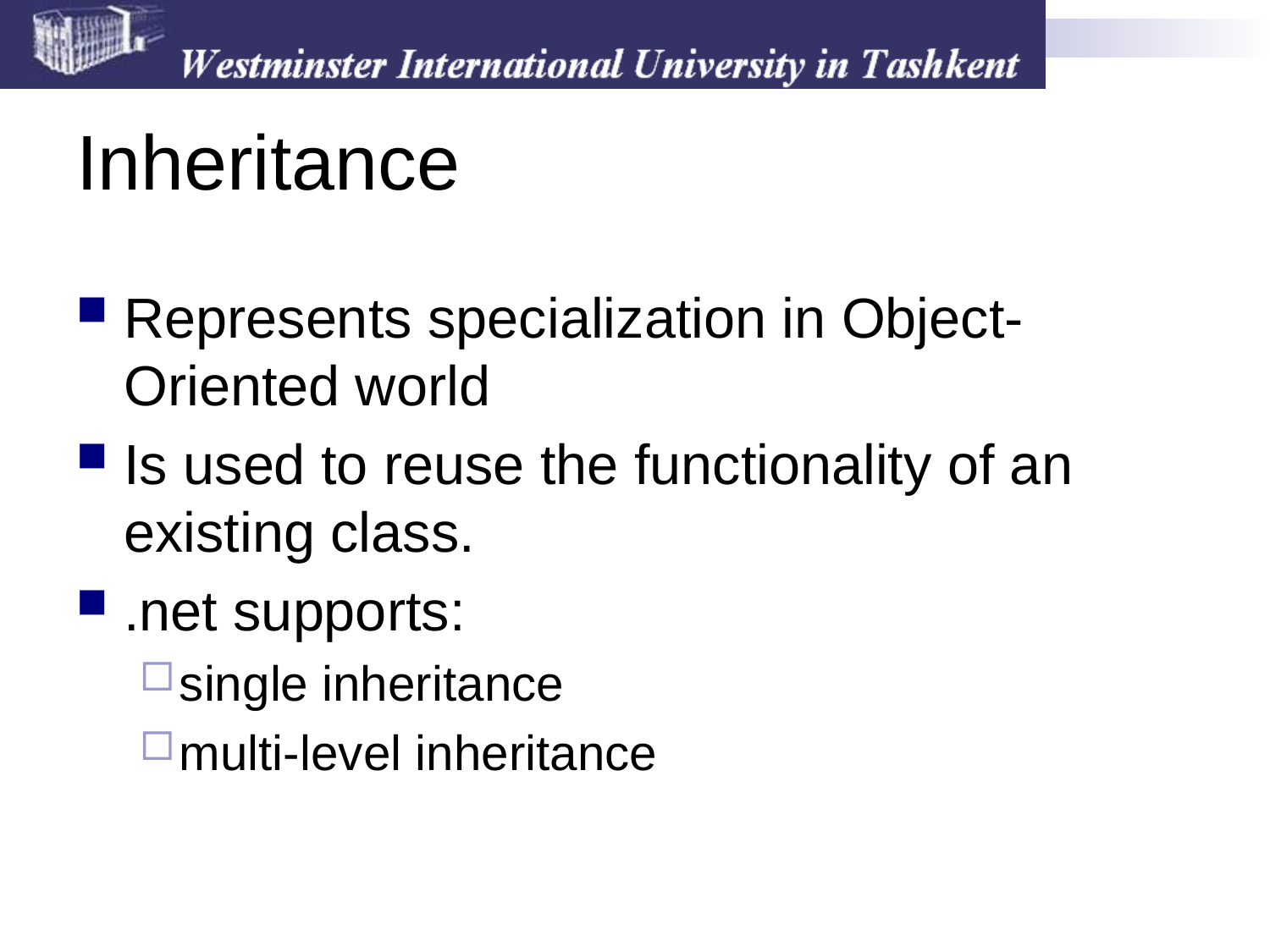

# Inheritance
Represents specialization in Object-Oriented world
Is used to reuse the functionality of an existing class.
.net supports:
single inheritance
multi-level inheritance